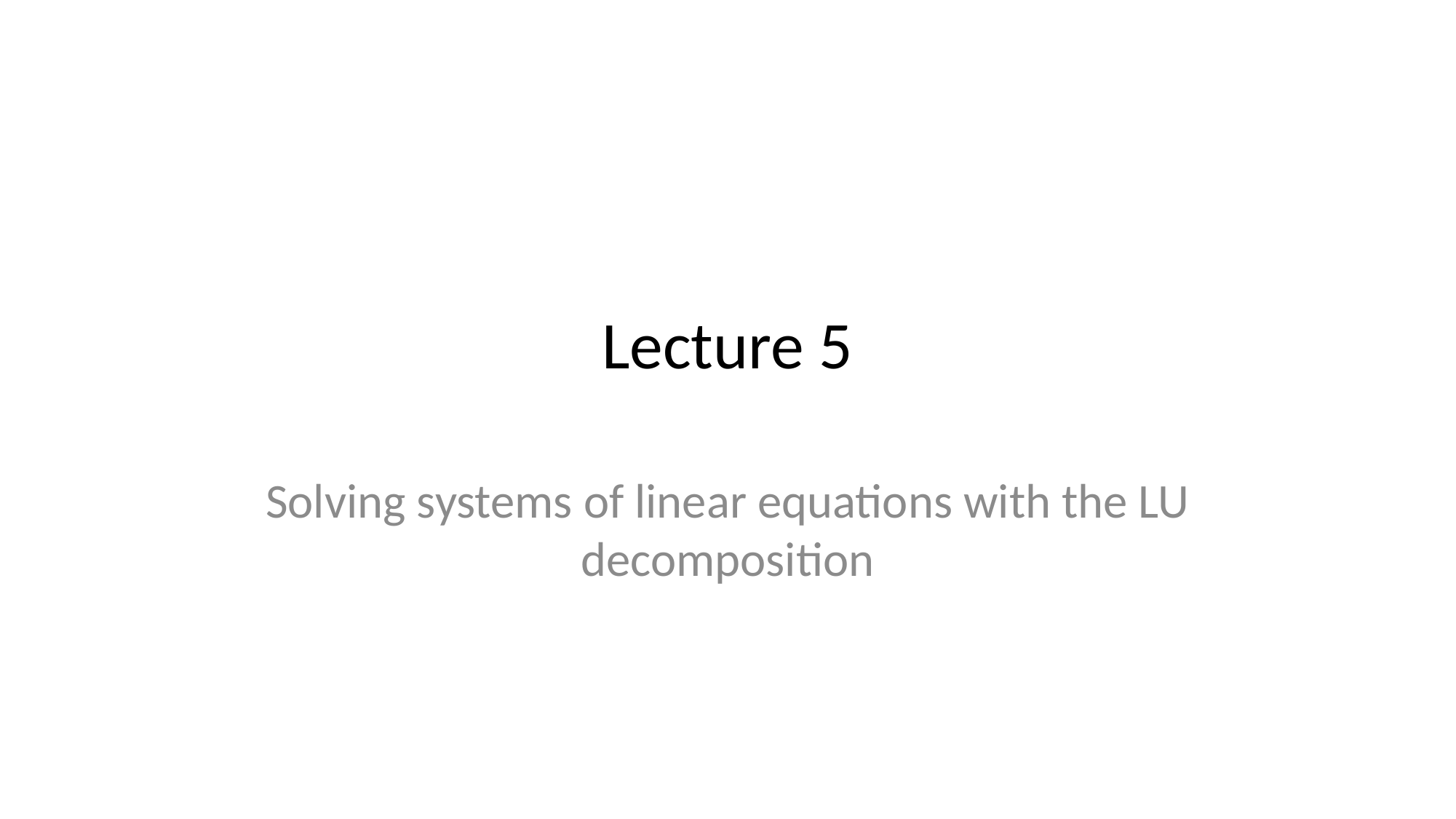

# Lecture 5
Solving systems of linear equations with the LU decomposition